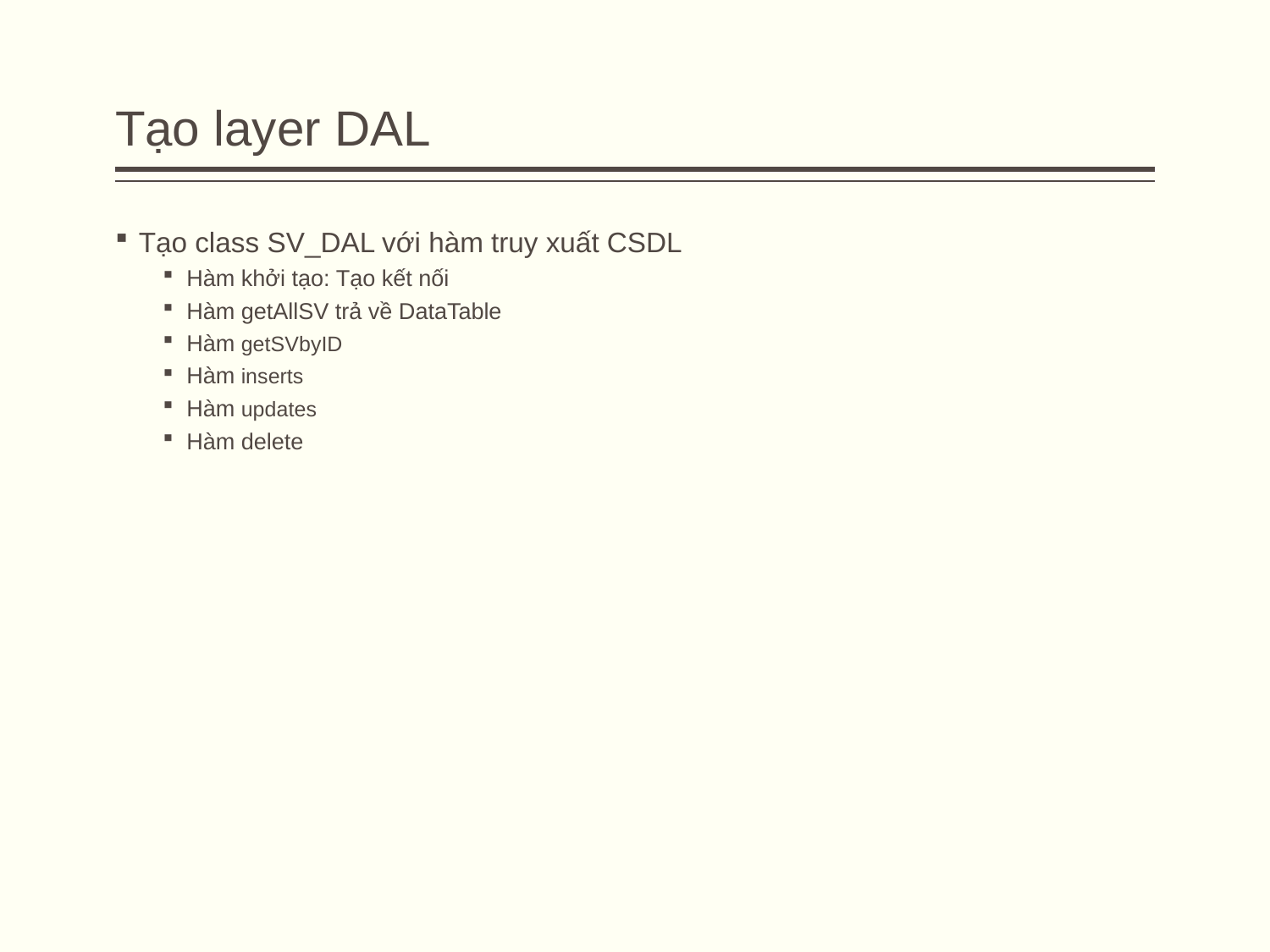

# Tạo layer DAL
Tạo class SV_DAL với hàm truy xuất CSDL
Hàm khởi tạo: Tạo kết nối
Hàm getAllSV trả về DataTable
Hàm getSVbyID
Hàm inserts
Hàm updates
Hàm delete